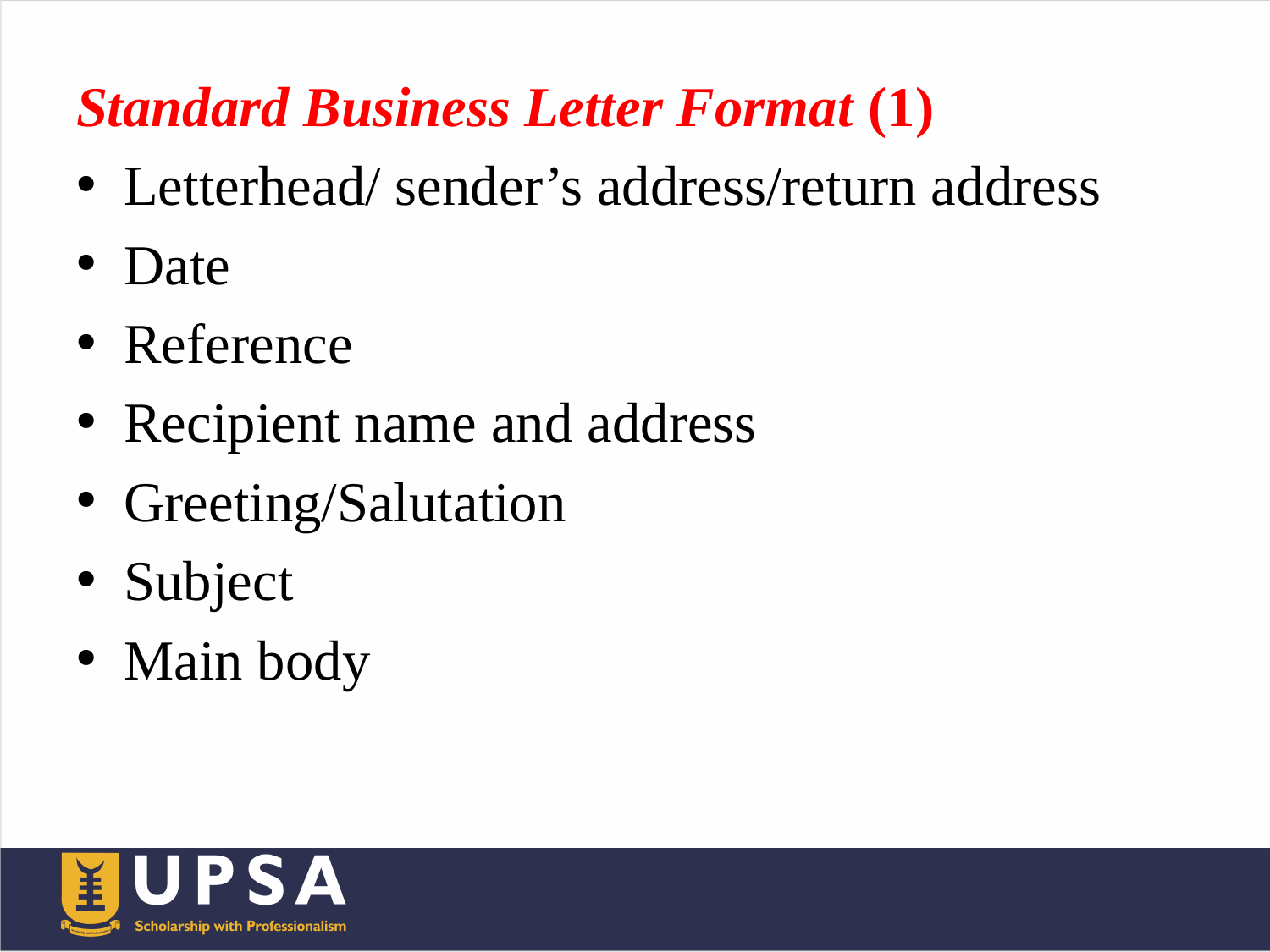

Standard Business Letter Format (1)
Letterhead/ sender’s address/return address
Date
Reference
Recipient name and address
Greeting/Salutation
Subject
Main body